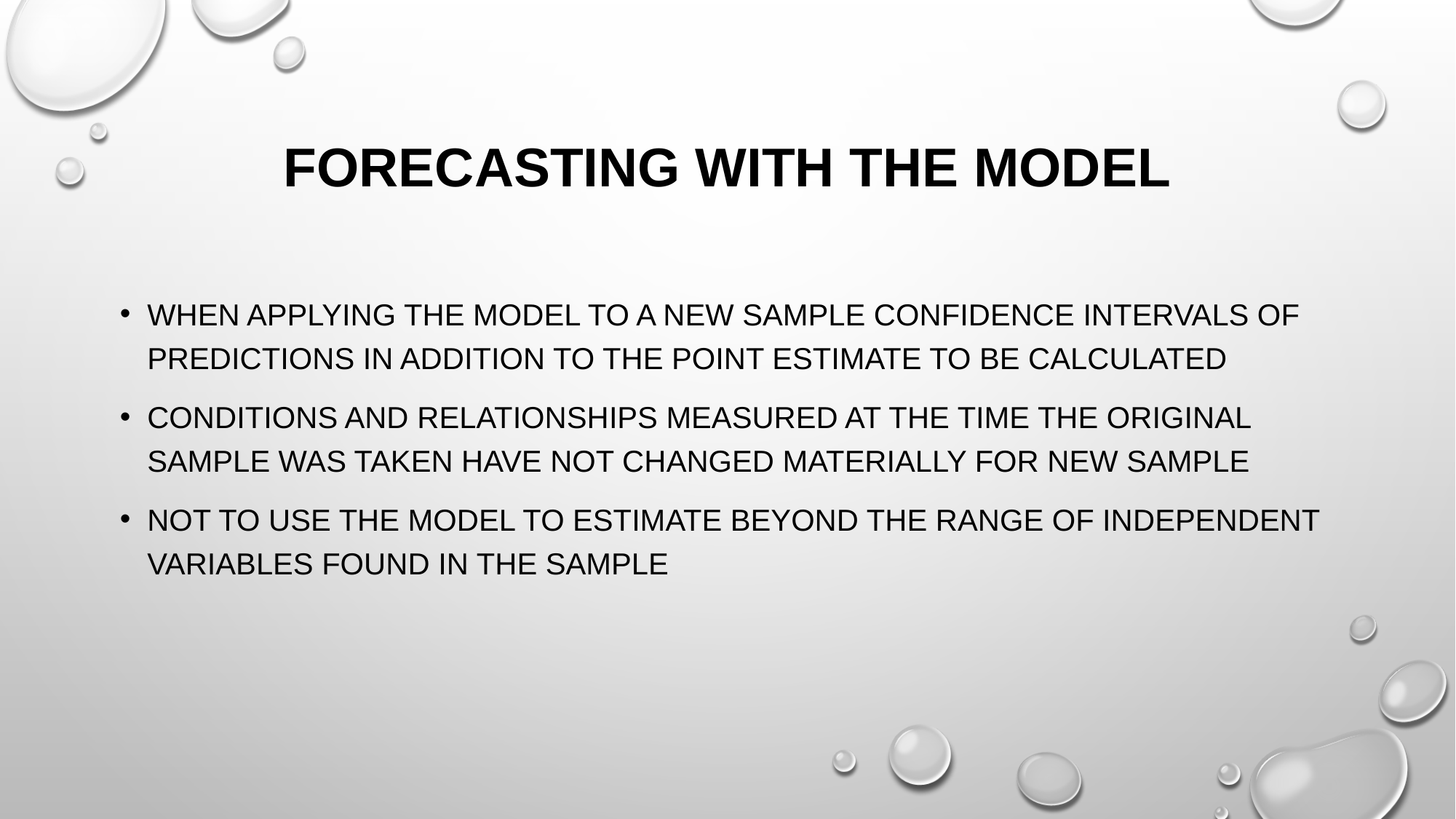

# Forecasting with the Model
When applying the model to a new sample confidence intervals of predictions in addition to the point estimate to be calculated
conditions and relationships measured at the time the original sample was taken have not changed materially for new sample
not To use the model to estimate beyond the range of independent variables found in the sample